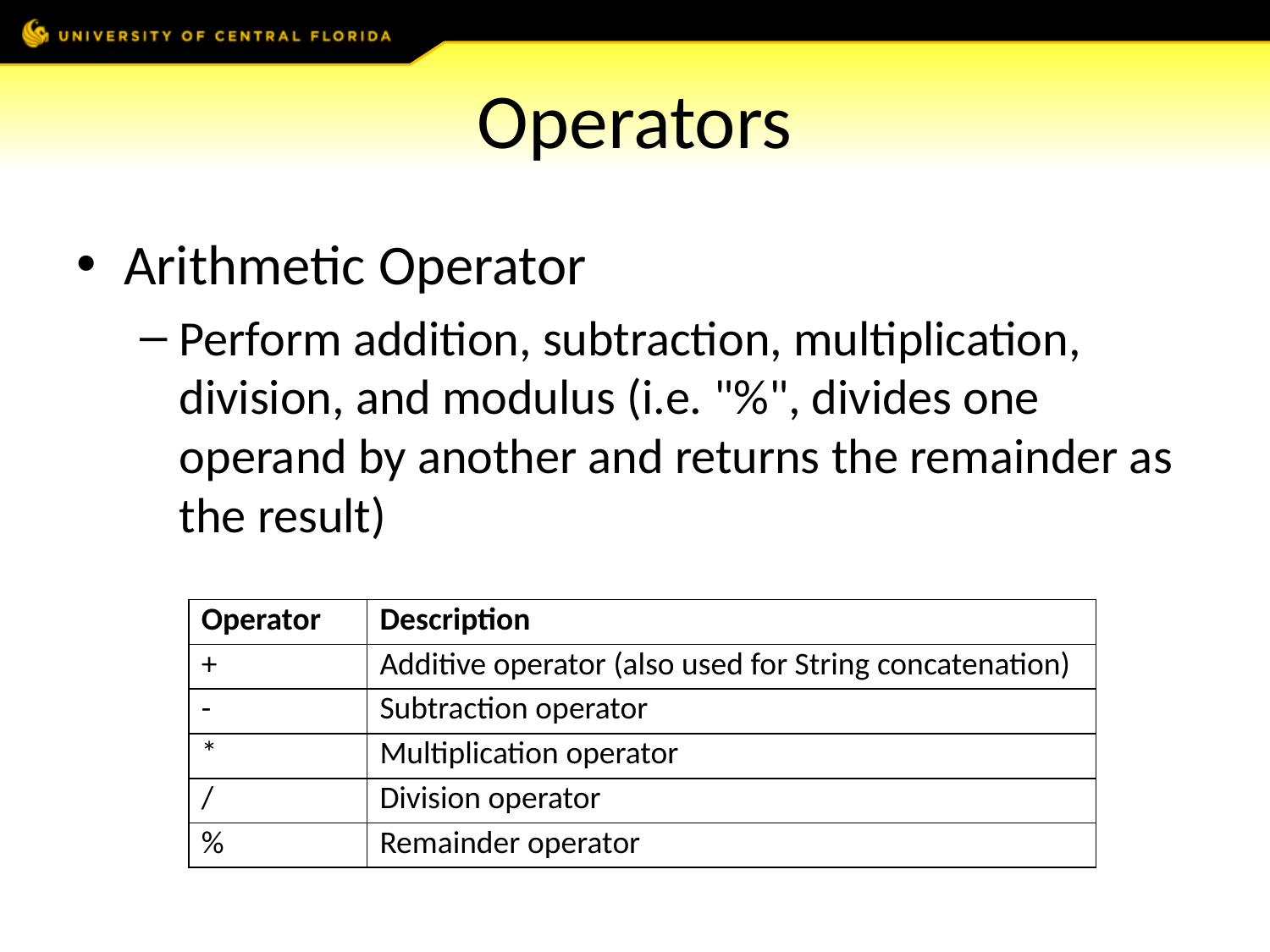

# Operators
Arithmetic Operator
Perform addition, subtraction, multiplication, division, and modulus (i.e. "%", divides one operand by another and returns the remainder as the result)

| Operator | Description |
| --- | --- |
| + | Additive operator (also used for String concatenation) |
| - | Subtraction operator |
| \* | Multiplication operator |
| / | Division operator |
| % | Remainder operator |